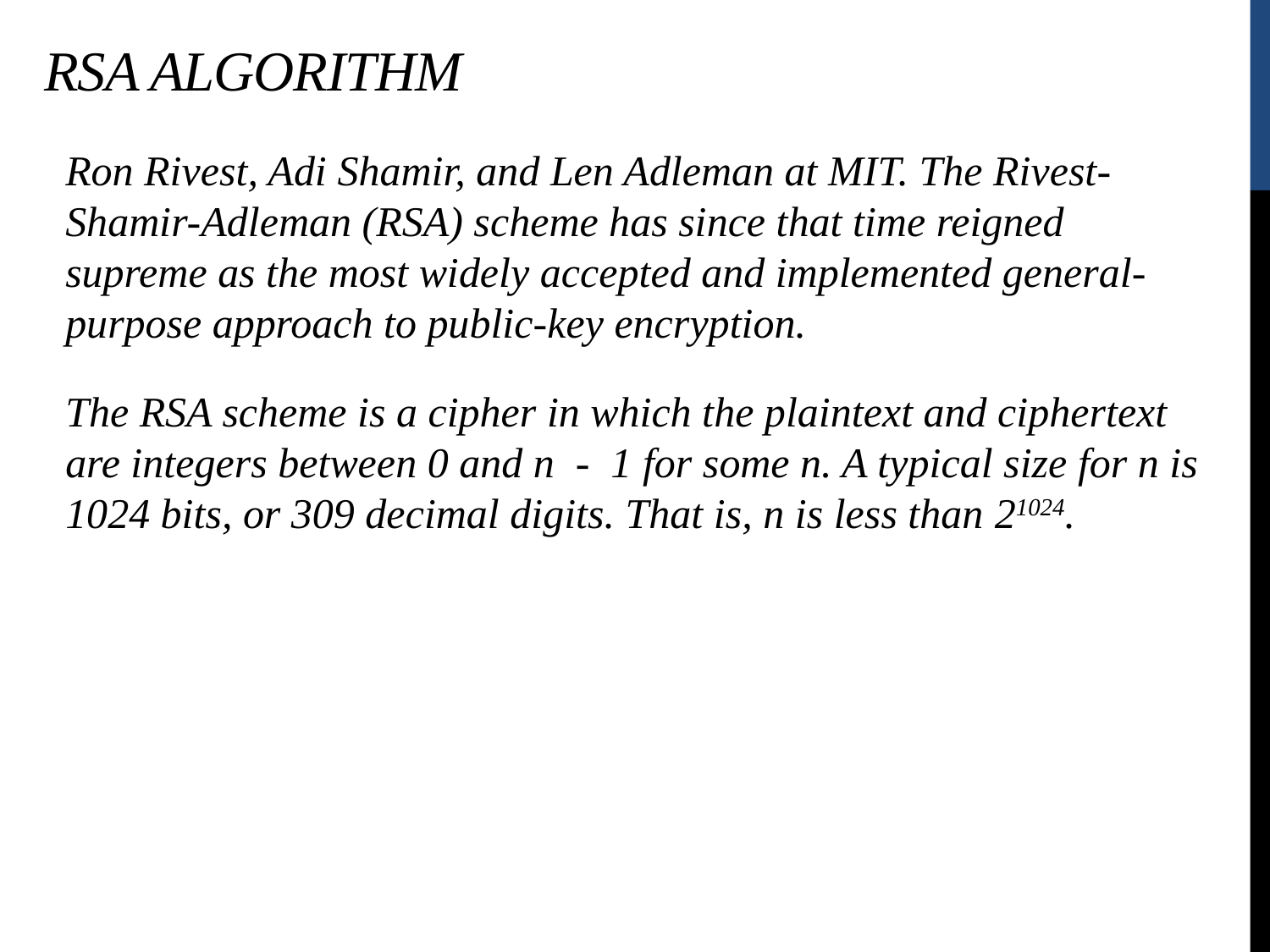

RSA Algorithm

Ron Rivest, Adi Shamir, and Len Adleman at MIT. The Rivest-Shamir-Adleman (RSA) scheme has since that time reigned
supreme as the most widely accepted and implemented general-purpose approach to public-key encryption.

The RSA scheme is a cipher in which the plaintext and ciphertext are integers between 0 and n  -  1 for some n. A typical size for n is 1024 bits, or 309 decimal digits. That is, n is less than 21024.